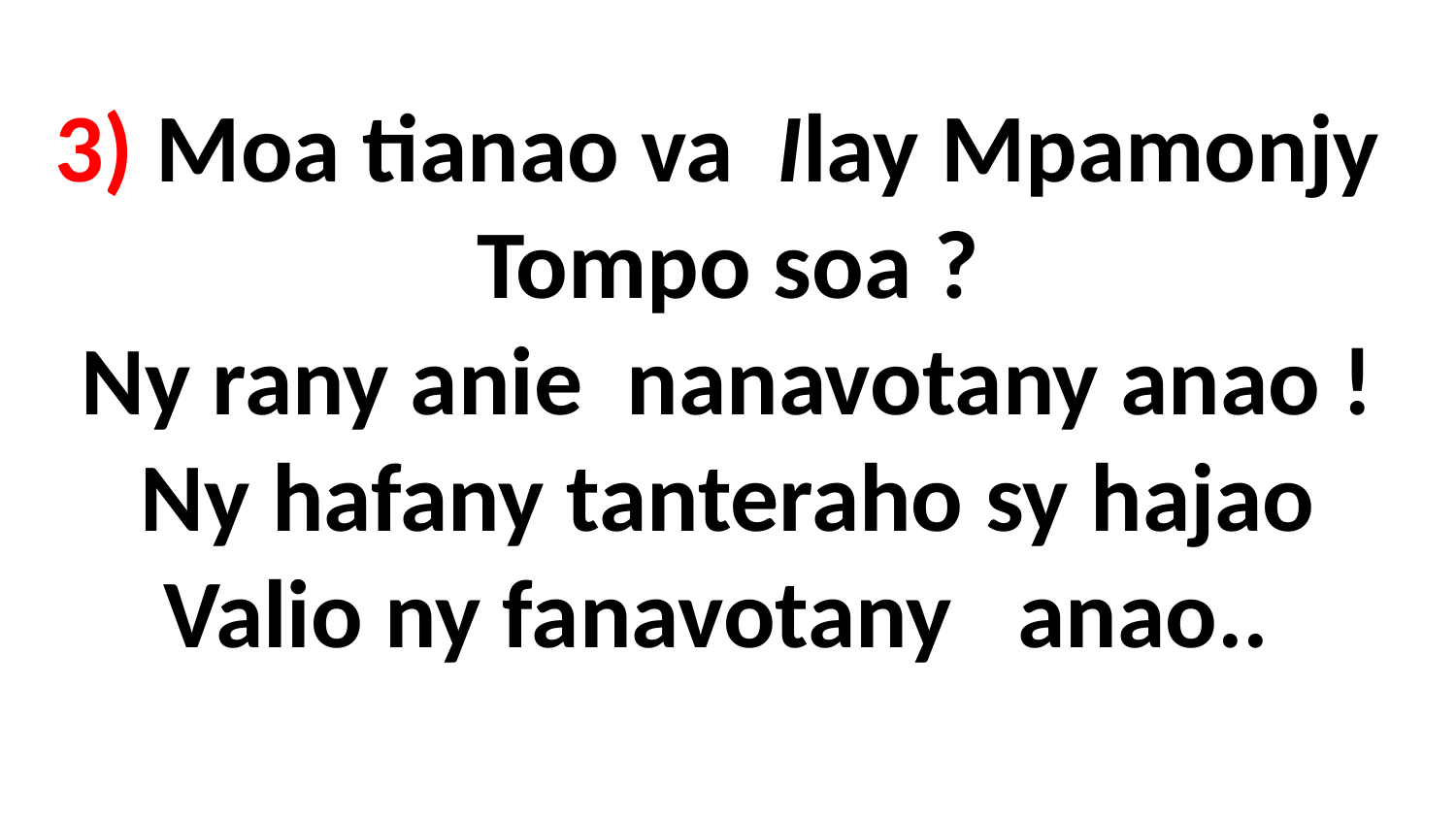

# 3) Moa tianao va  Ilay Mpamonjy Tompo soa ? Ny rany anie  nanavotany anao ! Ny hafany tanteraho sy hajao Valio ny fanavotany   anao..